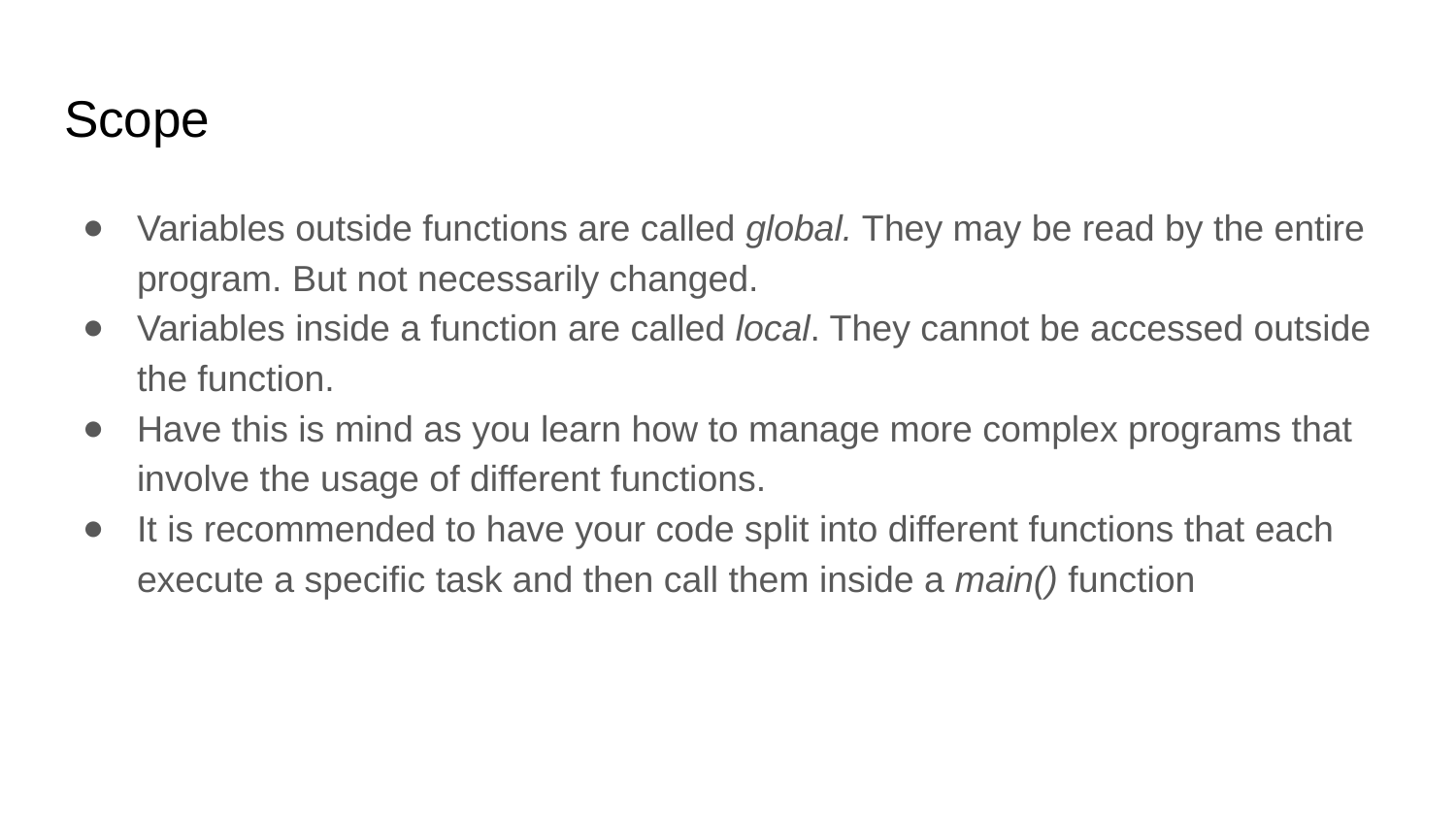

# Scope
Variables outside functions are called global. They may be read by the entire program. But not necessarily changed.
Variables inside a function are called local. They cannot be accessed outside the function.
Have this is mind as you learn how to manage more complex programs that involve the usage of different functions.
It is recommended to have your code split into different functions that each execute a specific task and then call them inside a main() function